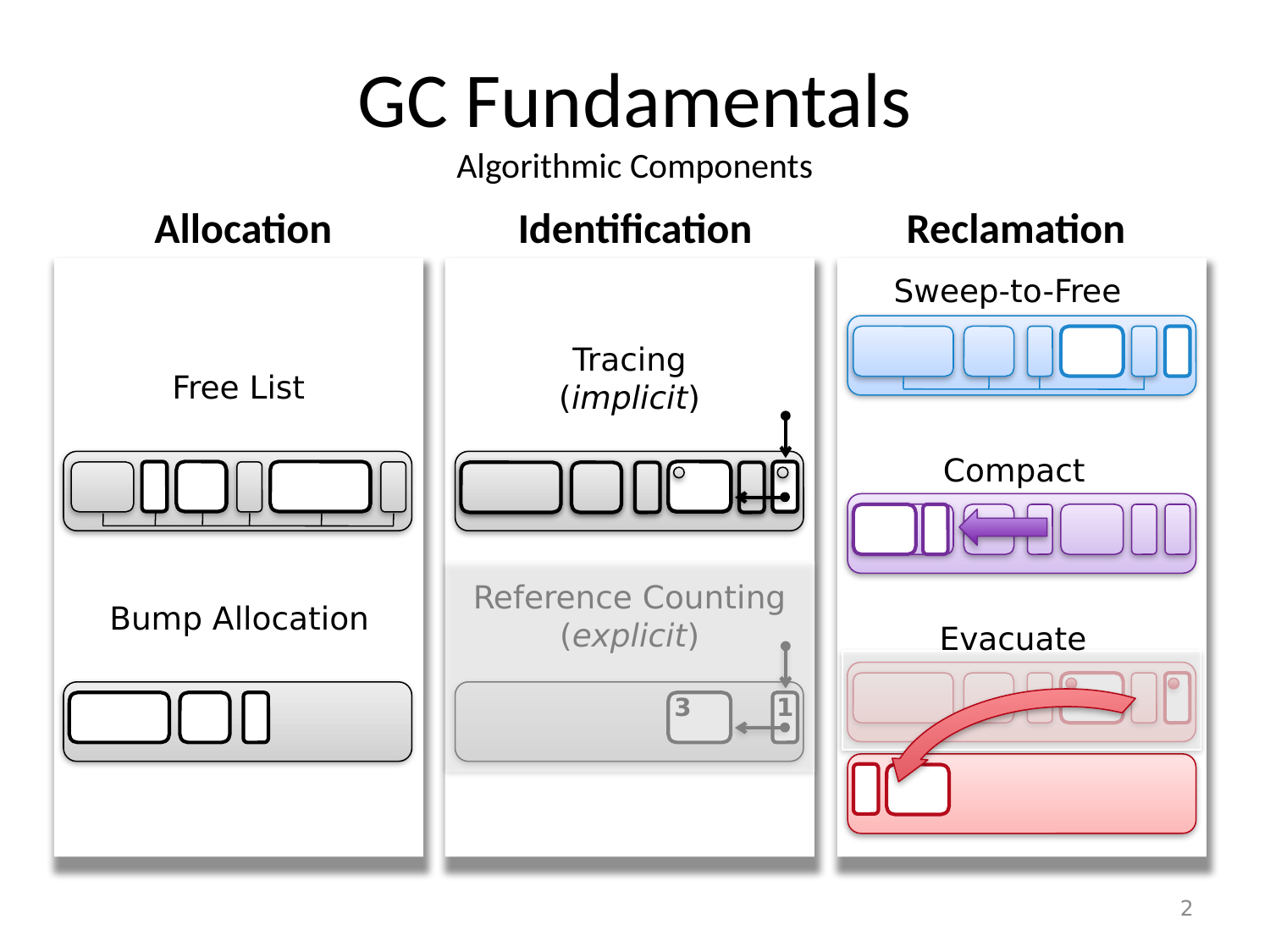

# GC Fundamentals Algorithmic Components
Allocation
Identification
Reclamation

`
Sweep-to-Free

Tracing
(implicit)
Free List

Compact

Reference Counting
(explicit)
Bump Allocation
Evacuate

3
1

2